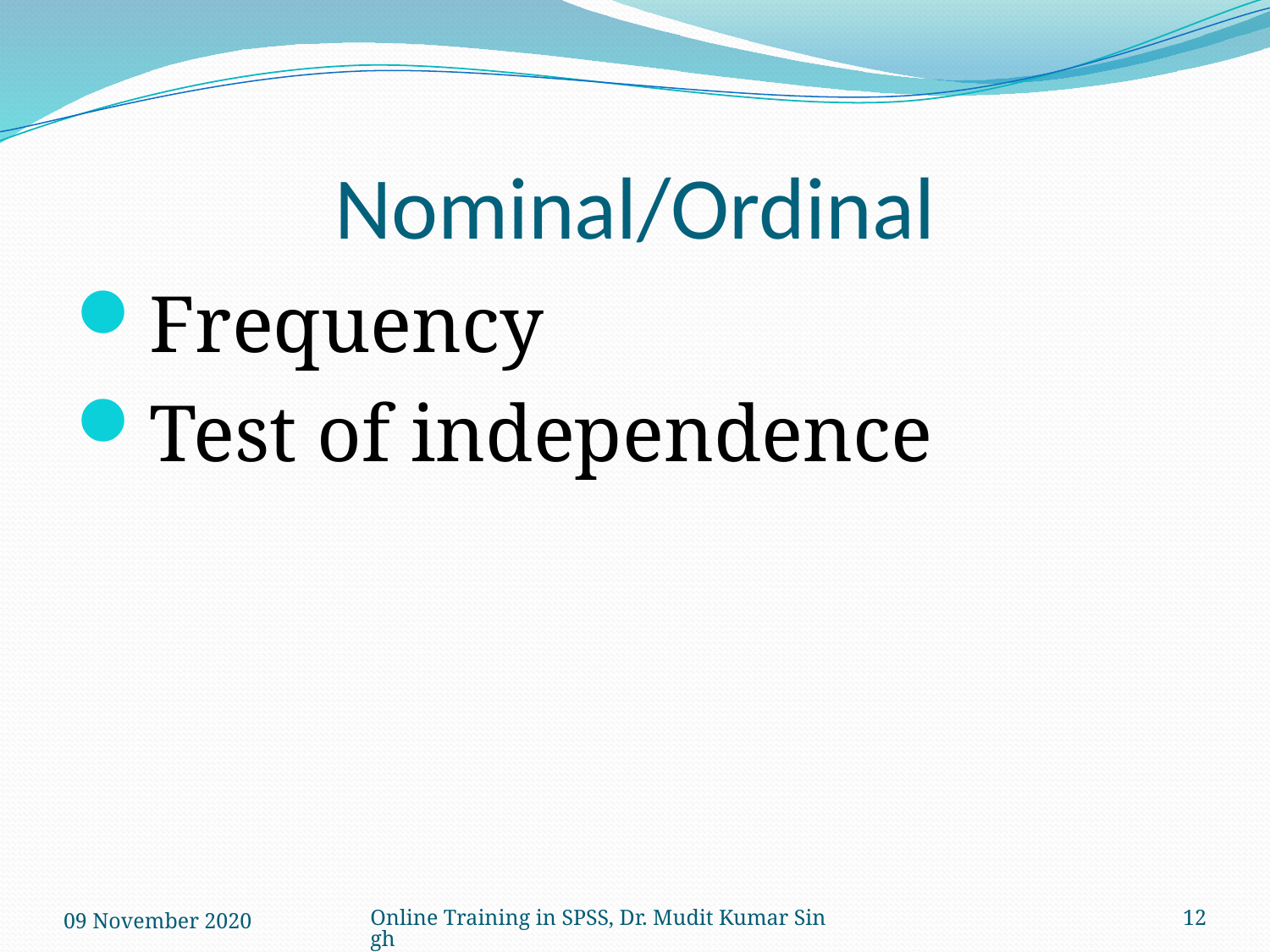

# Nominal/Ordinal
Frequency
Test of independence
09 November 2020
Online Training in SPSS, Dr. Mudit Kumar Singh
12